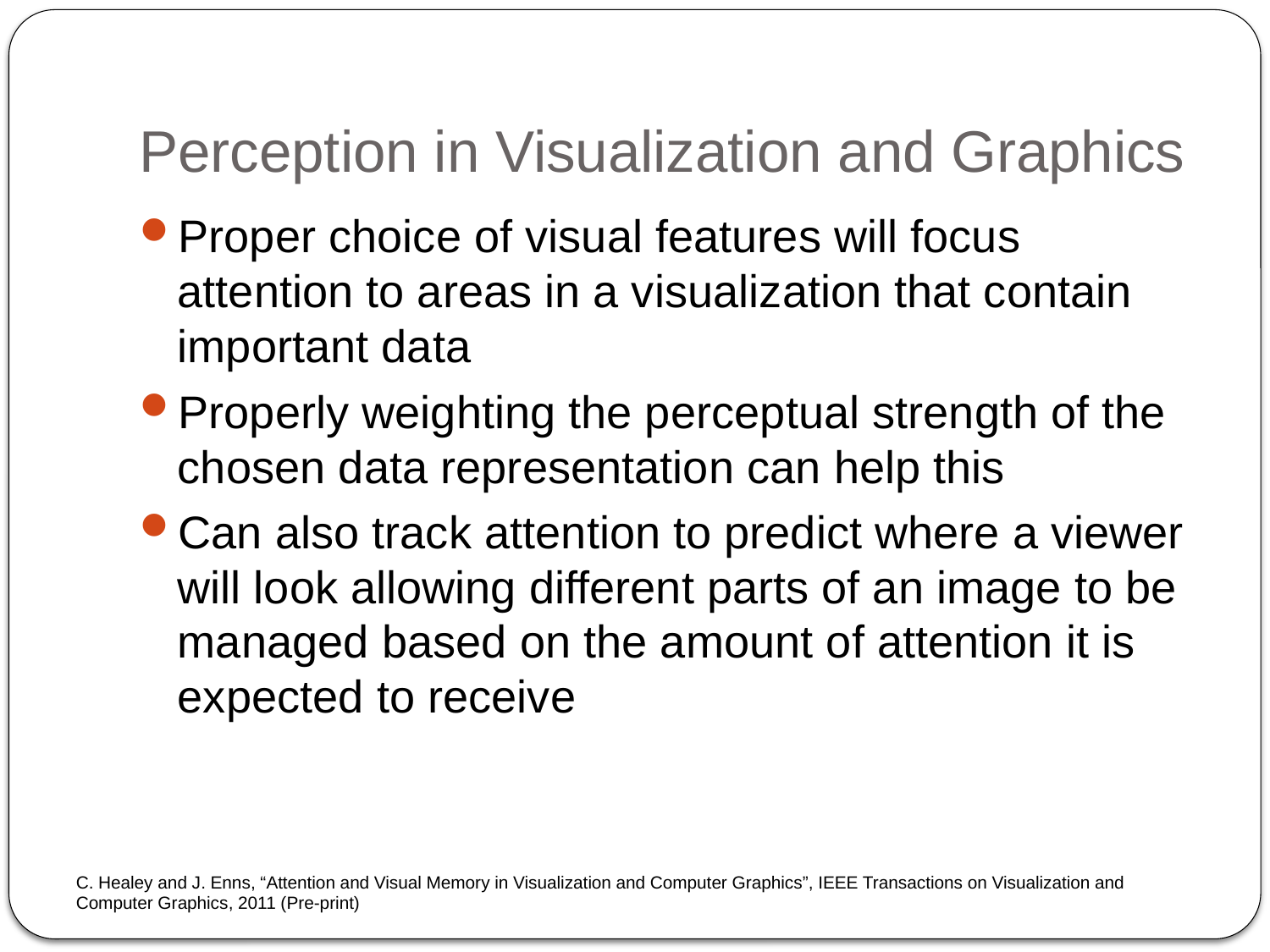

# Perception in Visualization and Graphics
Proper choice of visual features will focus attention to areas in a visualization that contain important data
Properly weighting the perceptual strength of the chosen data representation can help this
Can also track attention to predict where a viewer will look allowing different parts of an image to be managed based on the amount of attention it is expected to receive
C. Healey and J. Enns, “Attention and Visual Memory in Visualization and Computer Graphics”, IEEE Transactions on Visualization and Computer Graphics, 2011 (Pre-print)